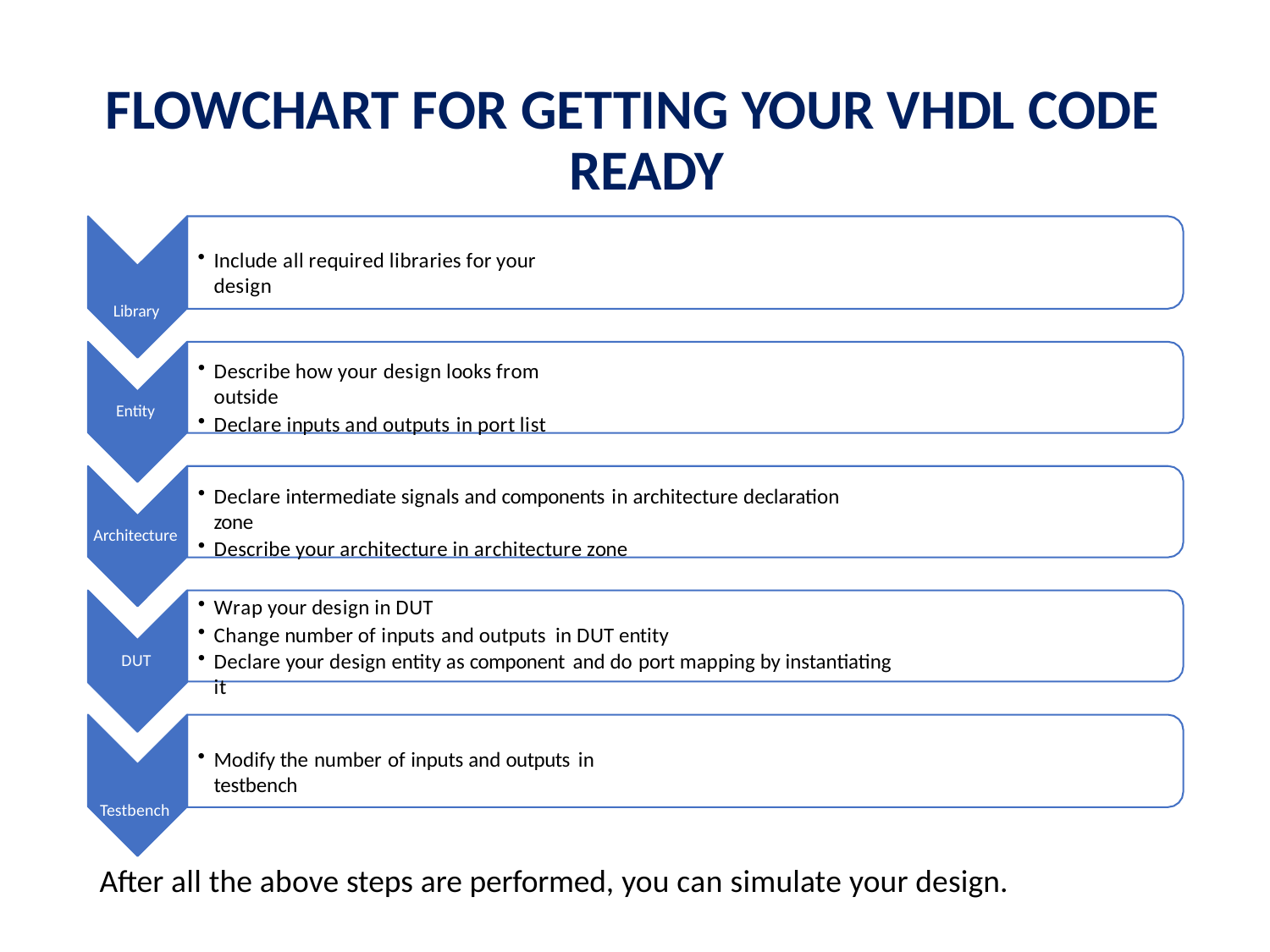

# FLOWCHART FOR GETTING YOUR VHDL CODE  READY

Include all required libraries for your design
Library

Describe how your design looks from outside
Declare inputs and outputs in port list
Entity

Declare intermediate signals and components in architecture declaration zone
Describe your architecture in architecture zone
Architecture

Wrap your design in DUT
Change number of inputs and outputs  in DUT entity
Declare your design entity as component and do port mapping by instantiating it

DUT

Modify the number of inputs and outputs in testbench
Testbench
After all the above steps are performed, you can simulate your design.